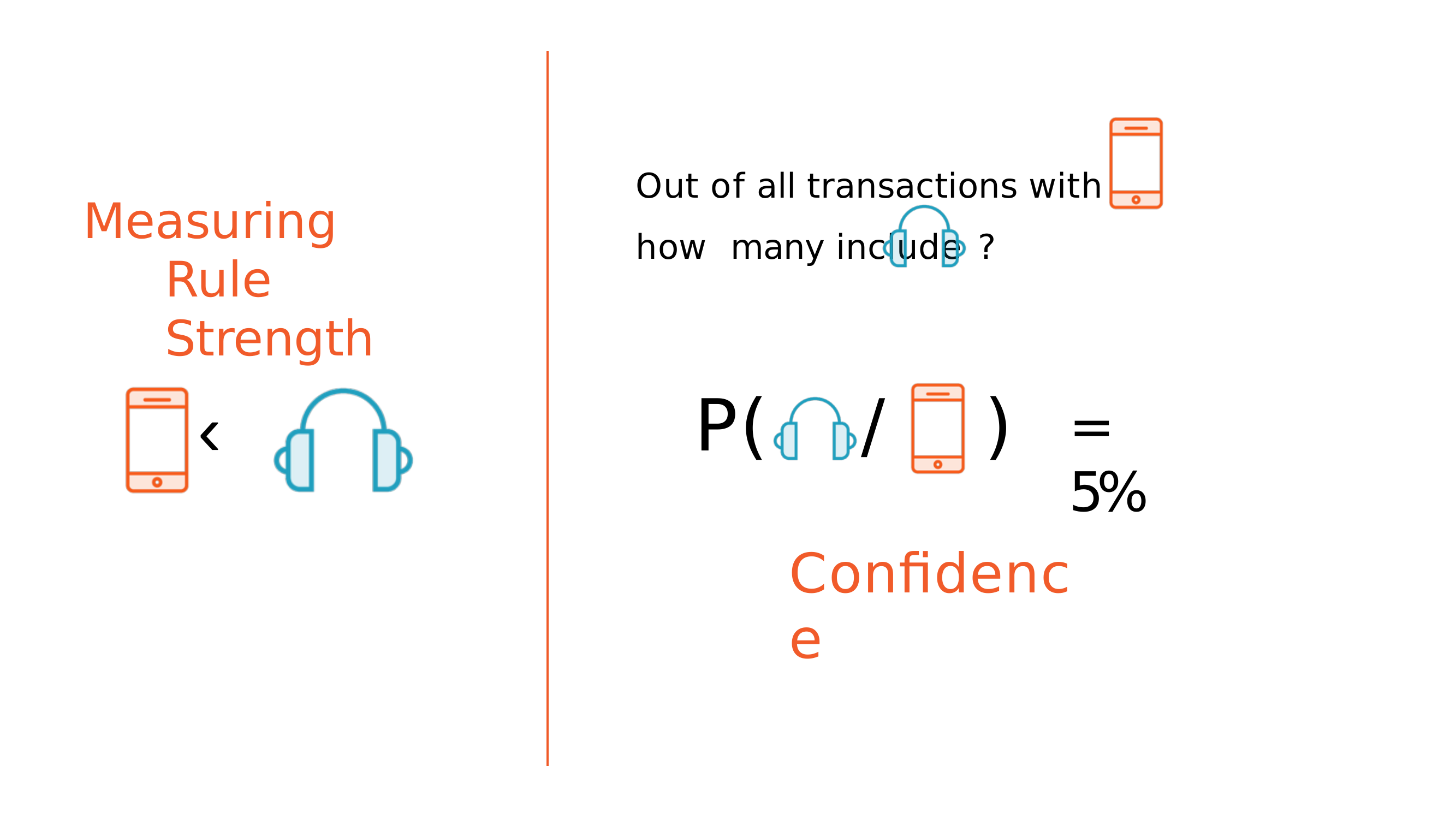

Out of all transactions with	how  many include	?
Measuring Rule  Strength

P(	/	)

‹

= 5%

Confidence